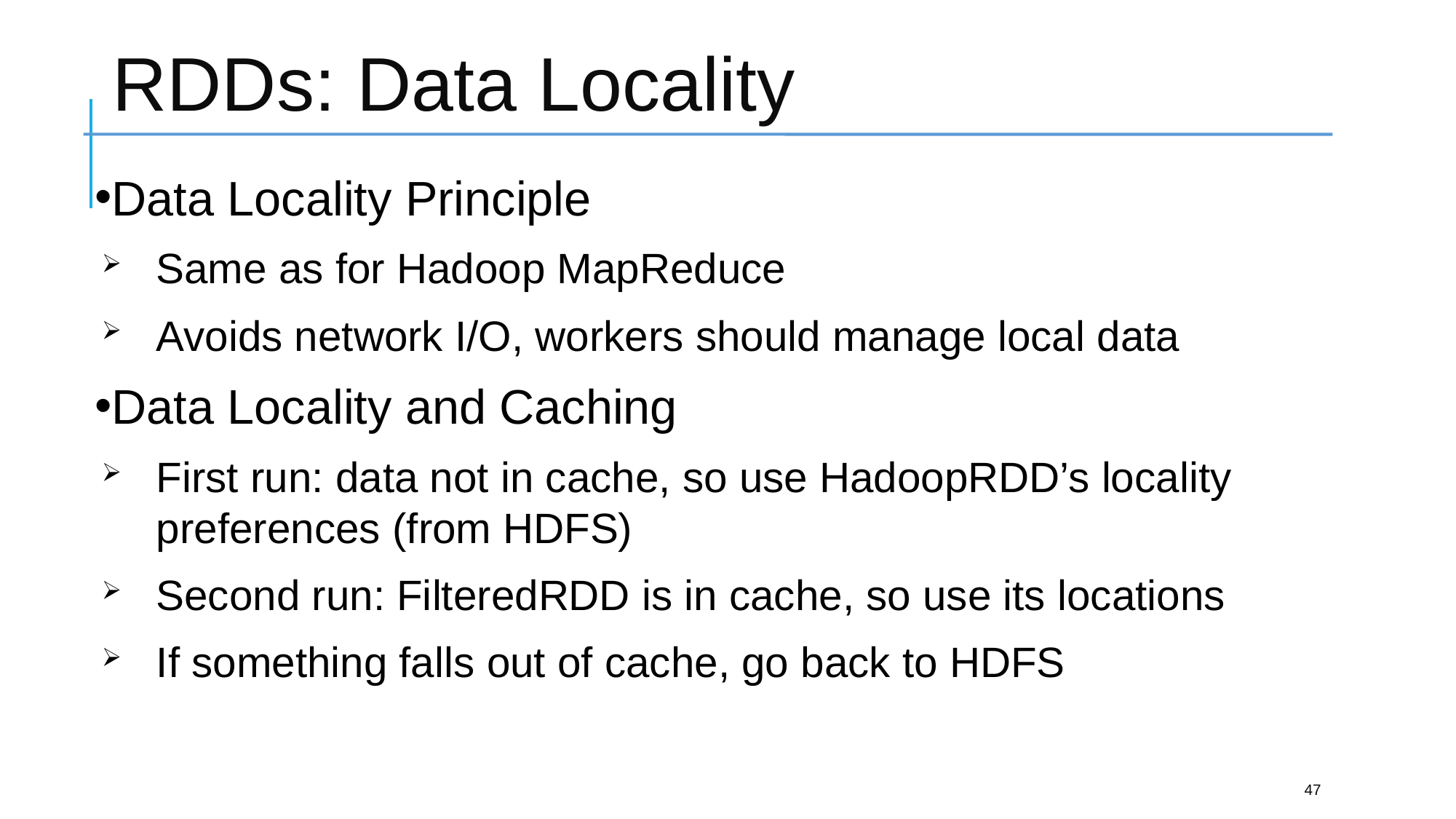

# RDDs: Data Locality

Data Locality Principle
Same as for Hadoop MapReduce
Avoids network I/O, workers should manage local data
Data Locality and Caching
First run: data not in cache, so use HadoopRDD’s locality preferences (from HDFS)
Second run: FilteredRDD is in cache, so use its locations
If something falls out of cache, go back to HDFS
47